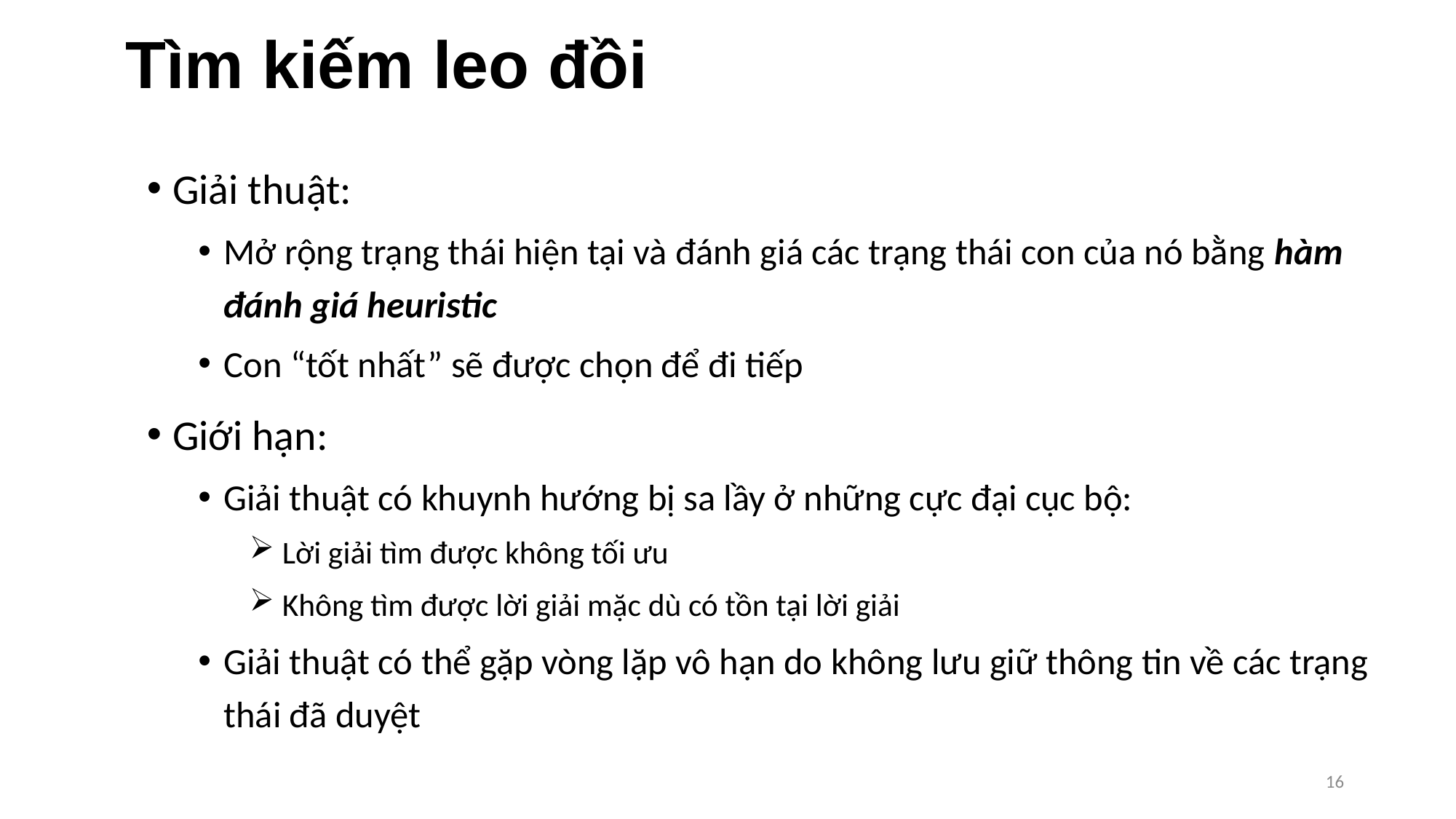

# Tìm kiếm leo đồi
Giải thuật:
Mở rộng trạng thái hiện tại và đánh giá các trạng thái con của nó bằng hàm đánh giá heuristic
Con “tốt nhất” sẽ được chọn để đi tiếp
Giới hạn:
Giải thuật có khuynh hướng bị sa lầy ở những cực đại cục bộ:
 Lời giải tìm được không tối ưu
 Không tìm được lời giải mặc dù có tồn tại lời giải
Giải thuật có thể gặp vòng lặp vô hạn do không lưu giữ thông tin về các trạng thái đã duyệt
16